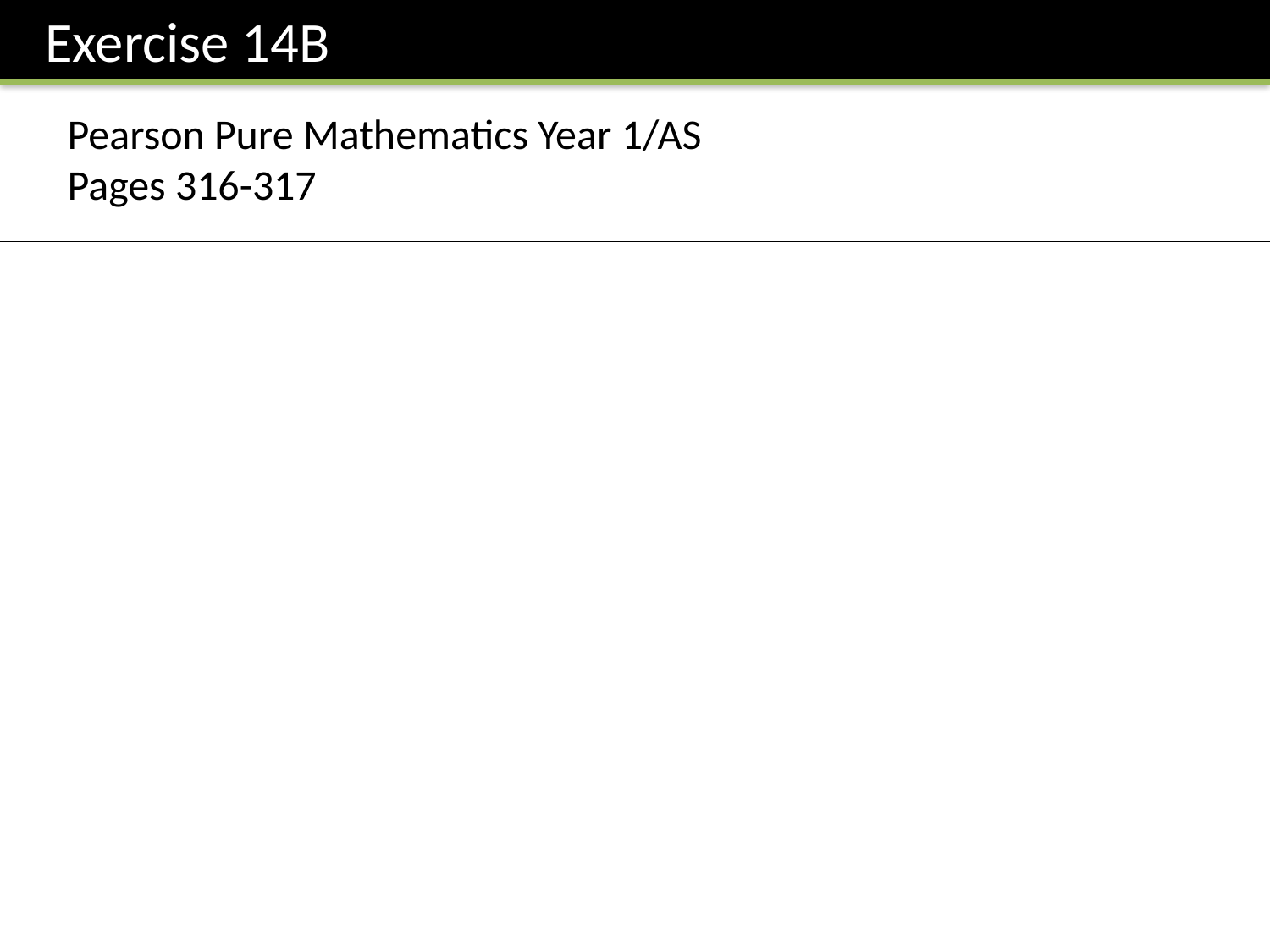

Exercise 14B
Pearson Pure Mathematics Year 1/AS
Pages 316-317